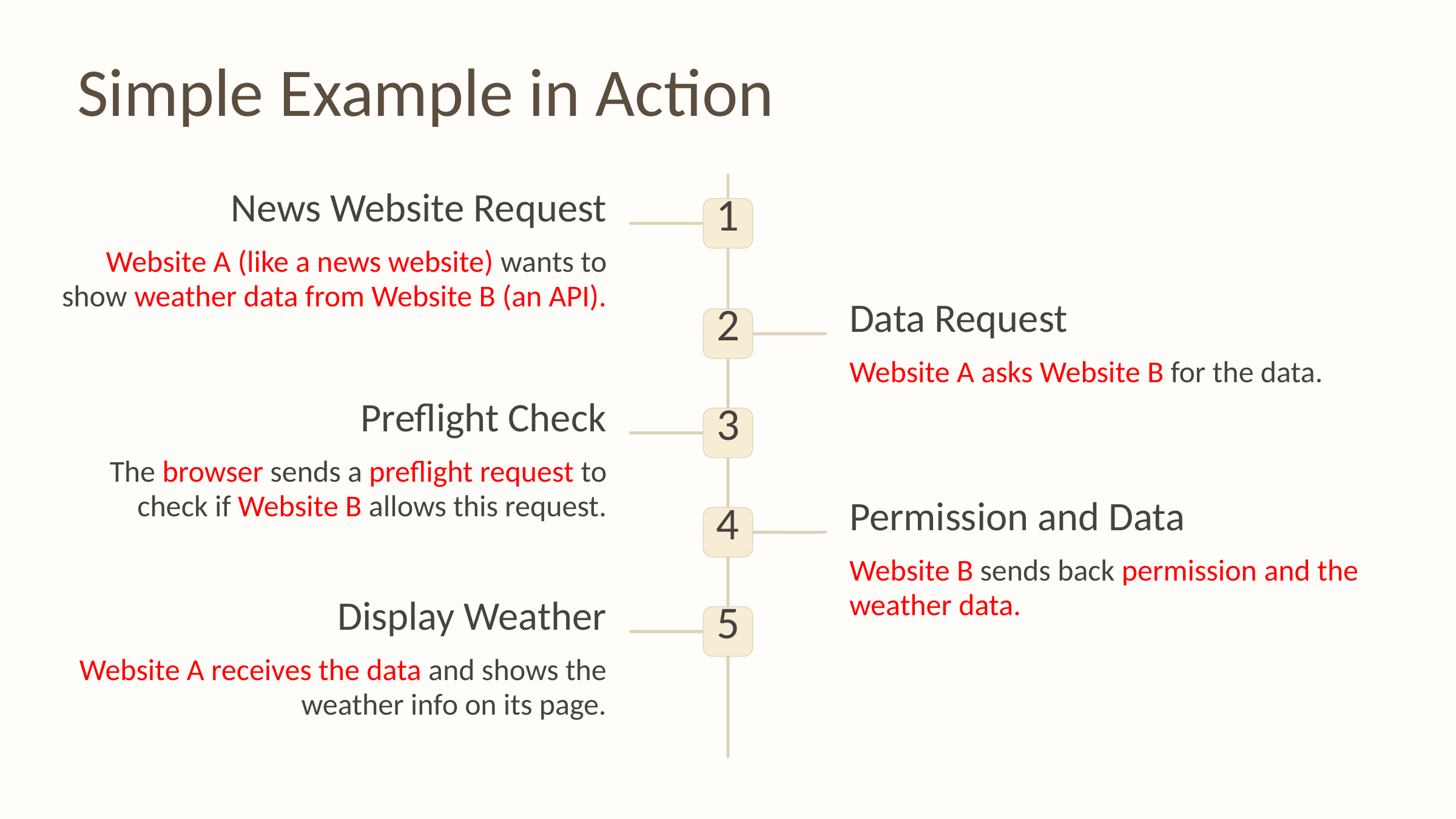

Simple Example in Action

News Website Request

1

Website A (like a news website) wants to show weather data from Website B (an API).
Data Request

2

Website A asks Website B for the data.
Preflight Check

3

The browser sends a preflight request to check if Website B allows this request.
Permission and Data

4

Website B sends back permission and the weather data.
Display Weather

5

Website A receives the data and shows the weather info on its page.